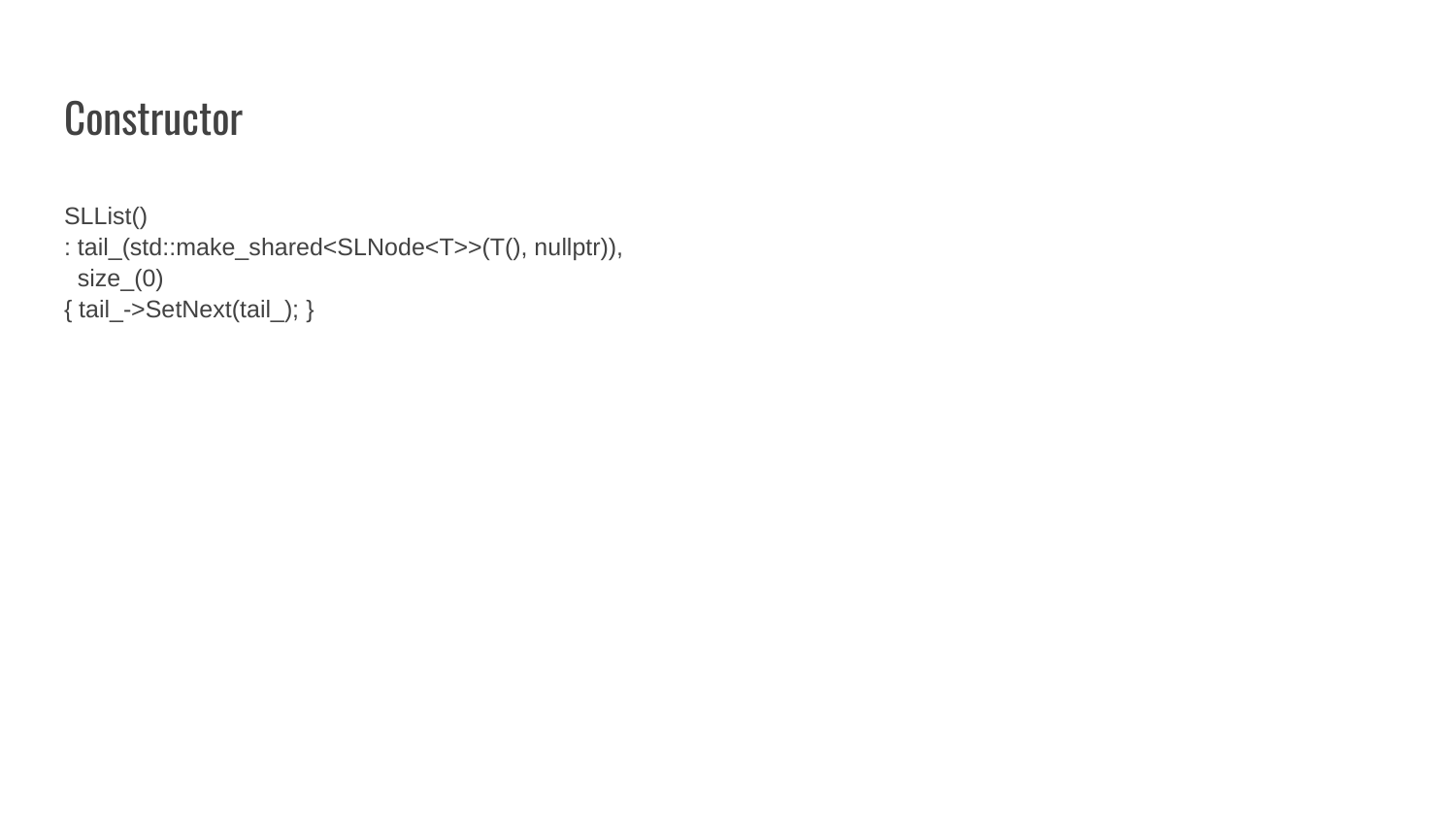

# Constructor

SLList()
: tail_(std::make_shared<SLNode<T>>(T(), nullptr)),
  size_(0)
{ tail_->SetNext(tail_); }